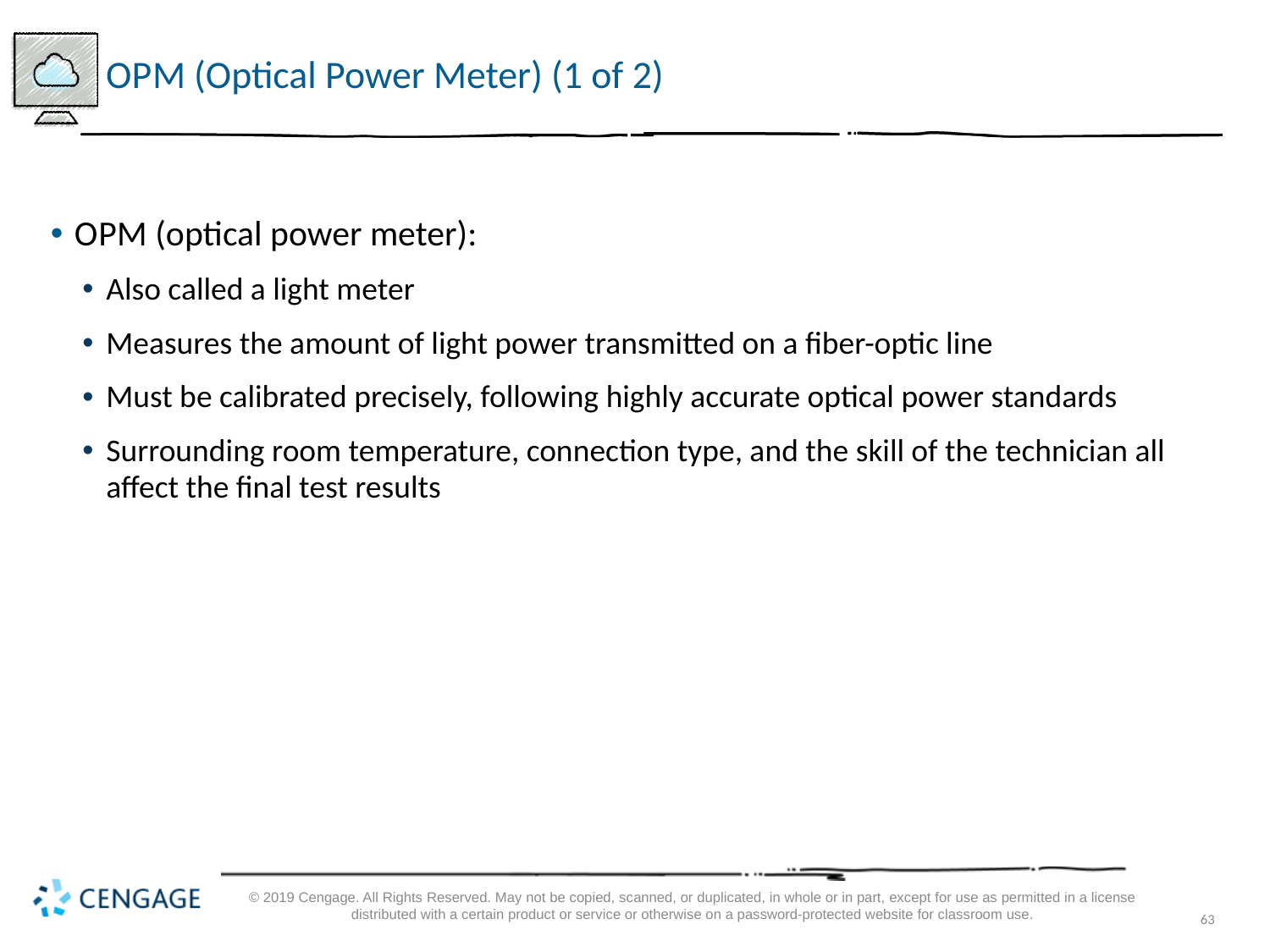

# O P M (Optical Power Meter) (1 of 2)
O P M (optical power meter):
Also called a light meter
Measures the amount of light power transmitted on a fiber-optic line
Must be calibrated precisely, following highly accurate optical power standards
Surrounding room temperature, connection type, and the skill of the technician all affect the final test results
© 2019 Cengage. All Rights Reserved. May not be copied, scanned, or duplicated, in whole or in part, except for use as permitted in a license distributed with a certain product or service or otherwise on a password-protected website for classroom use.